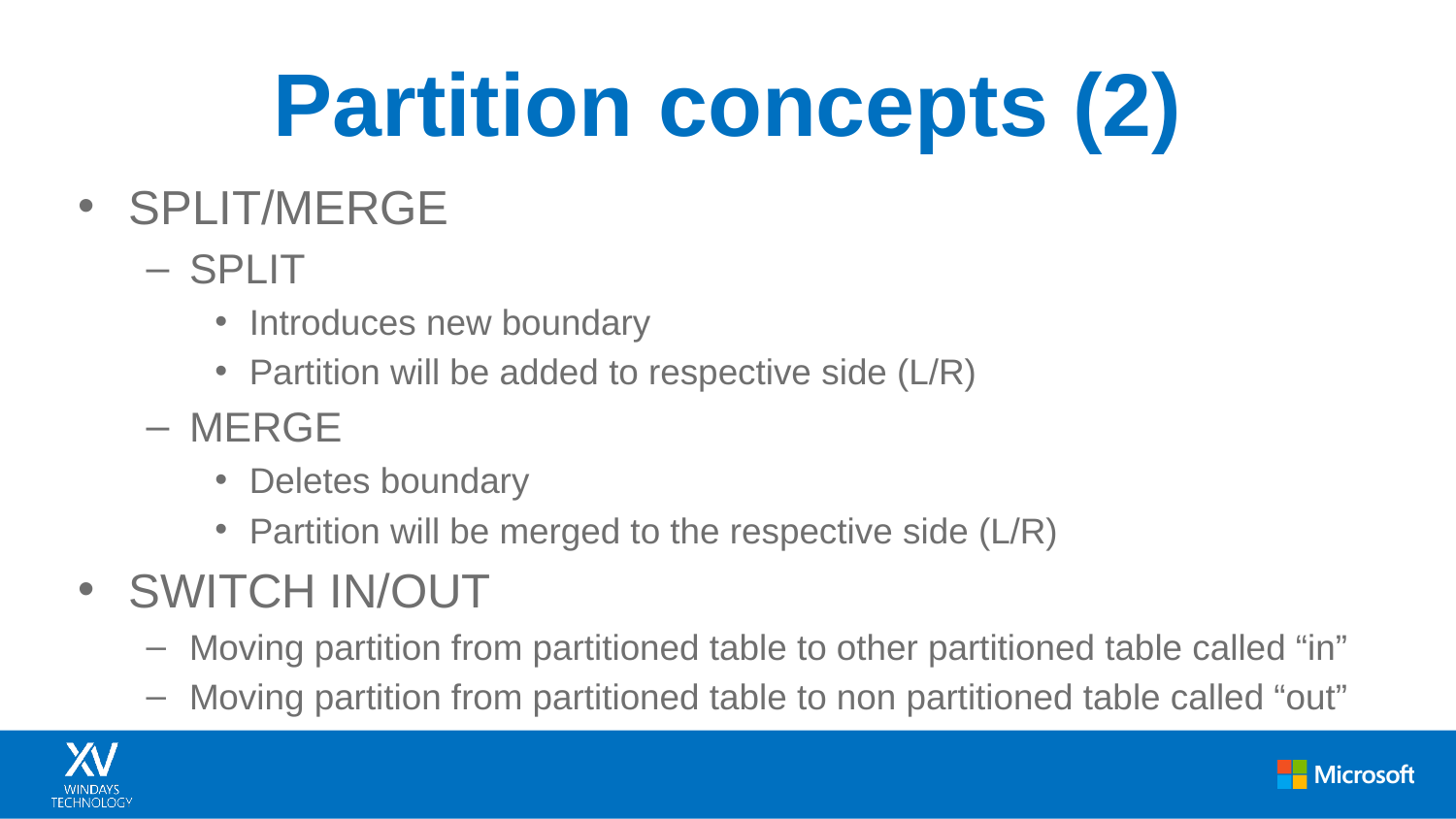

# Partition concepts (2)
SPLIT/MERGE
SPLIT
Introduces new boundary
Partition will be added to respective side (L/R)
MERGE
Deletes boundary
Partition will be merged to the respective side (L/R)
SWITCH IN/OUT
Moving partition from partitioned table to other partitioned table called “in”
Moving partition from partitioned table to non partitioned table called “out”